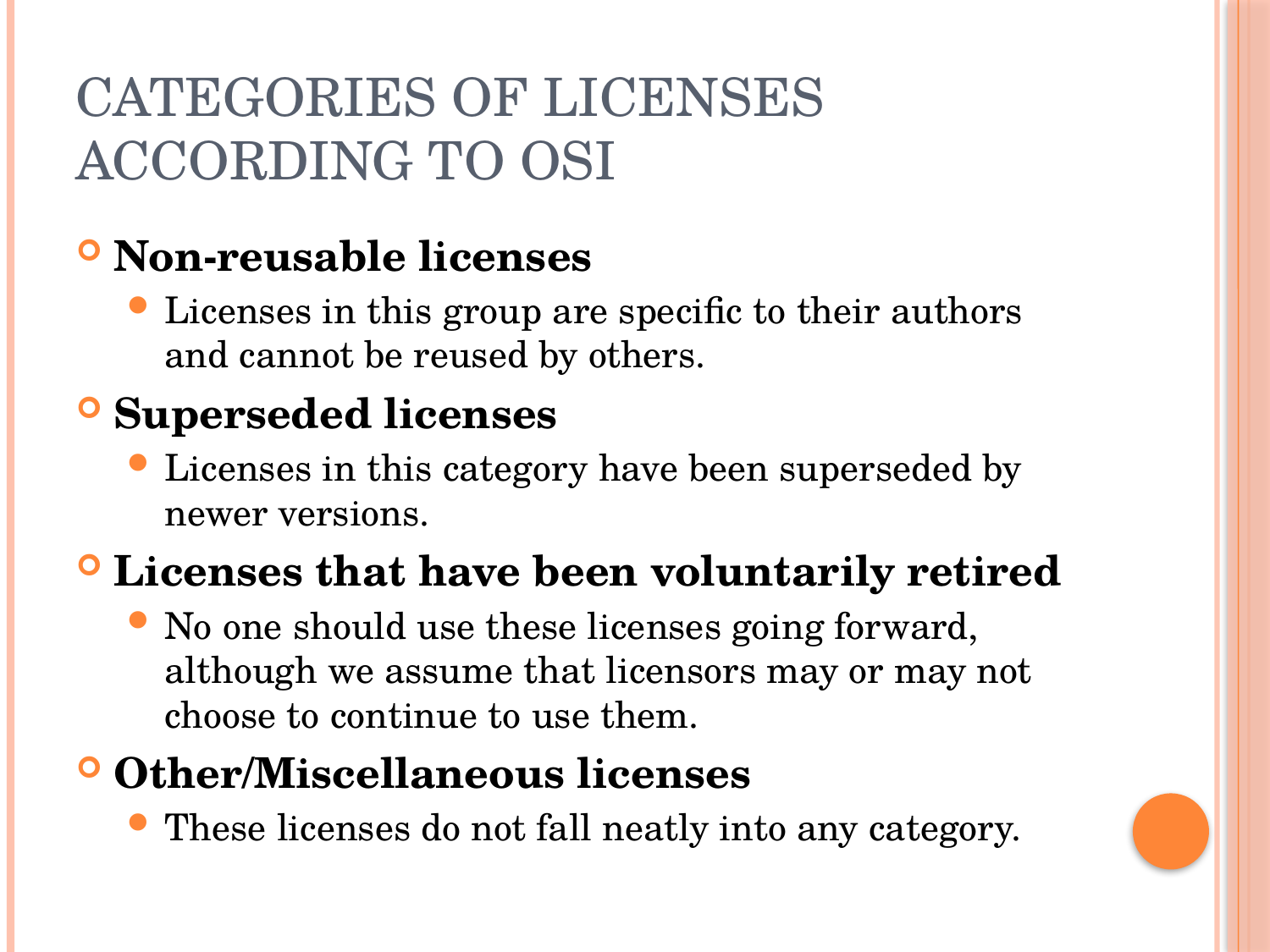

# Categories Of Licenses According To OSI
Non-reusable licenses
Licenses in this group are specific to their authors and cannot be reused by others.
Superseded licenses
Licenses in this category have been superseded by newer versions.
Licenses that have been voluntarily retired
No one should use these licenses going forward, although we assume that licensors may or may not choose to continue to use them.
Other/Miscellaneous licenses
These licenses do not fall neatly into any category.